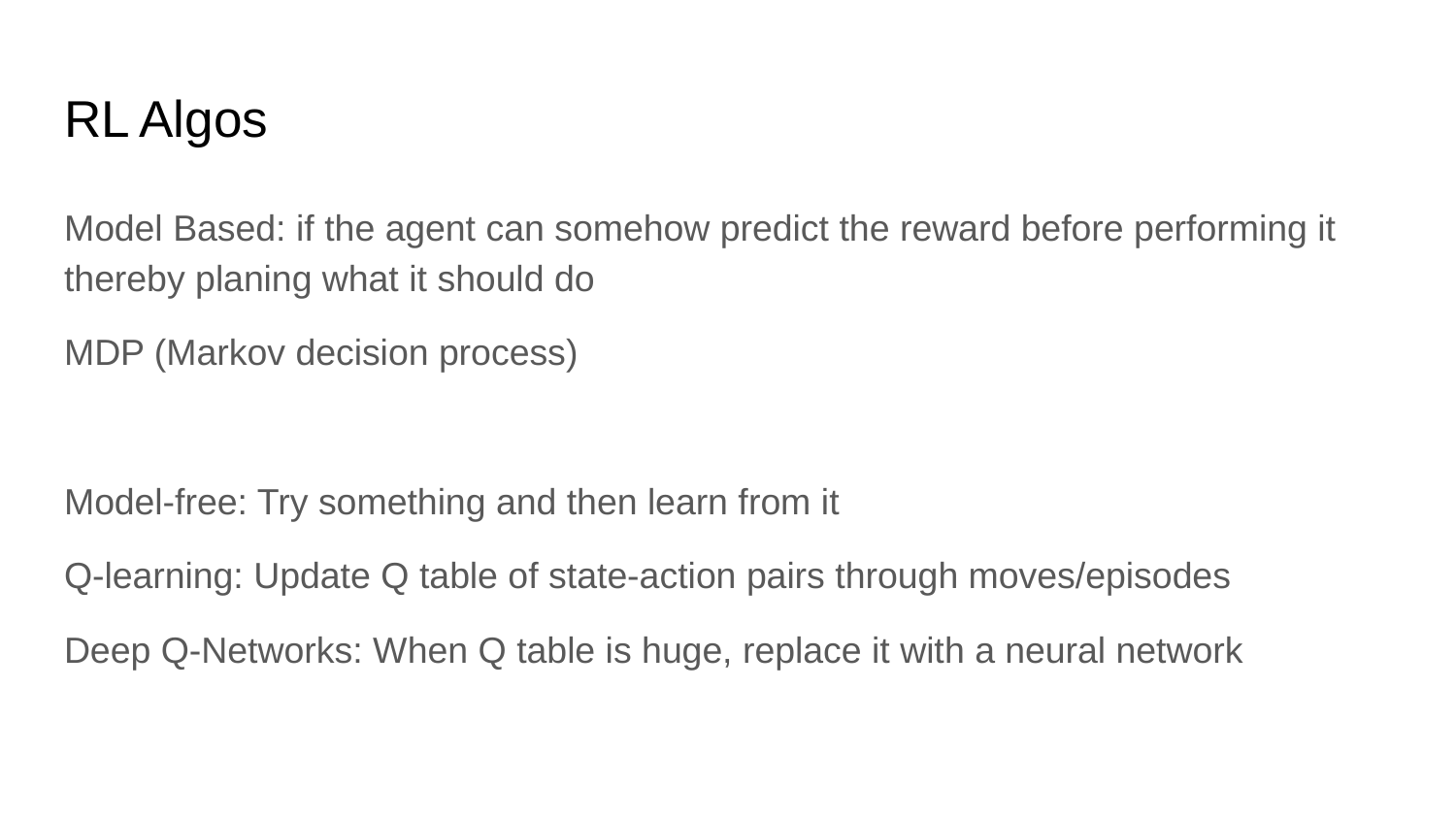

# RL Algos
Model Based: if the agent can somehow predict the reward before performing it thereby planing what it should do
MDP (Markov decision process)

Model-free: Try something and then learn from it
Q-learning: Update Q table of state-action pairs through moves/episodes
Deep Q-Networks: When Q table is huge, replace it with a neural network